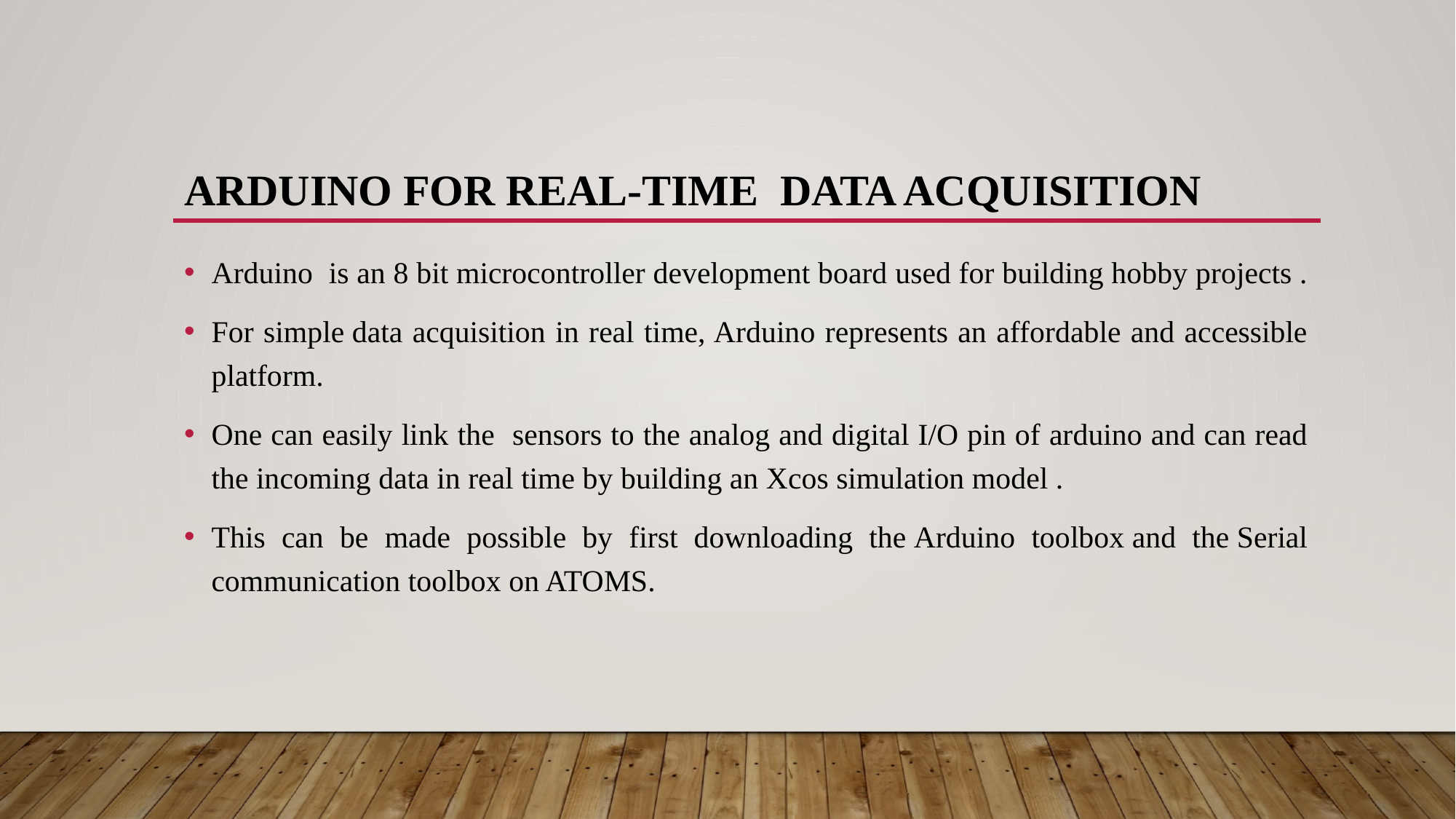

# Arduino for real-time  Data Acquisition
Arduino  is an 8 bit microcontroller development board used for building hobby projects .
For simple data acquisition in real time, Arduino represents an affordable and accessible platform.
One can easily link the  sensors to the analog and digital I/O pin of arduino and can read the incoming data in real time by building an Xcos simulation model .
This can be made possible by first downloading the Arduino toolbox and the Serial communication toolbox on ATOMS.